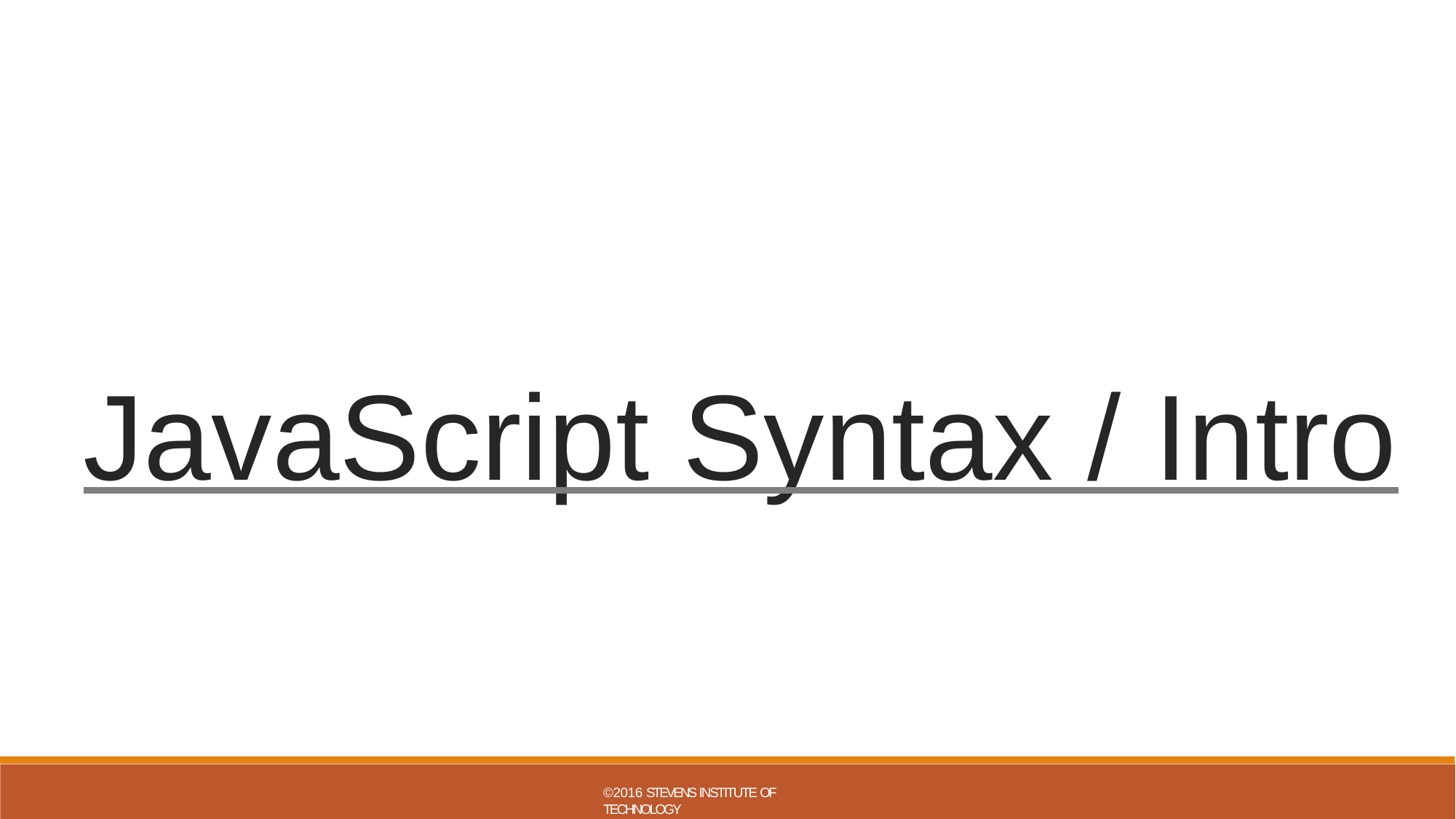

JavaScript Syntax / Intro
©2016 STEVENS INSTITUTE OF TECHNOLOGY